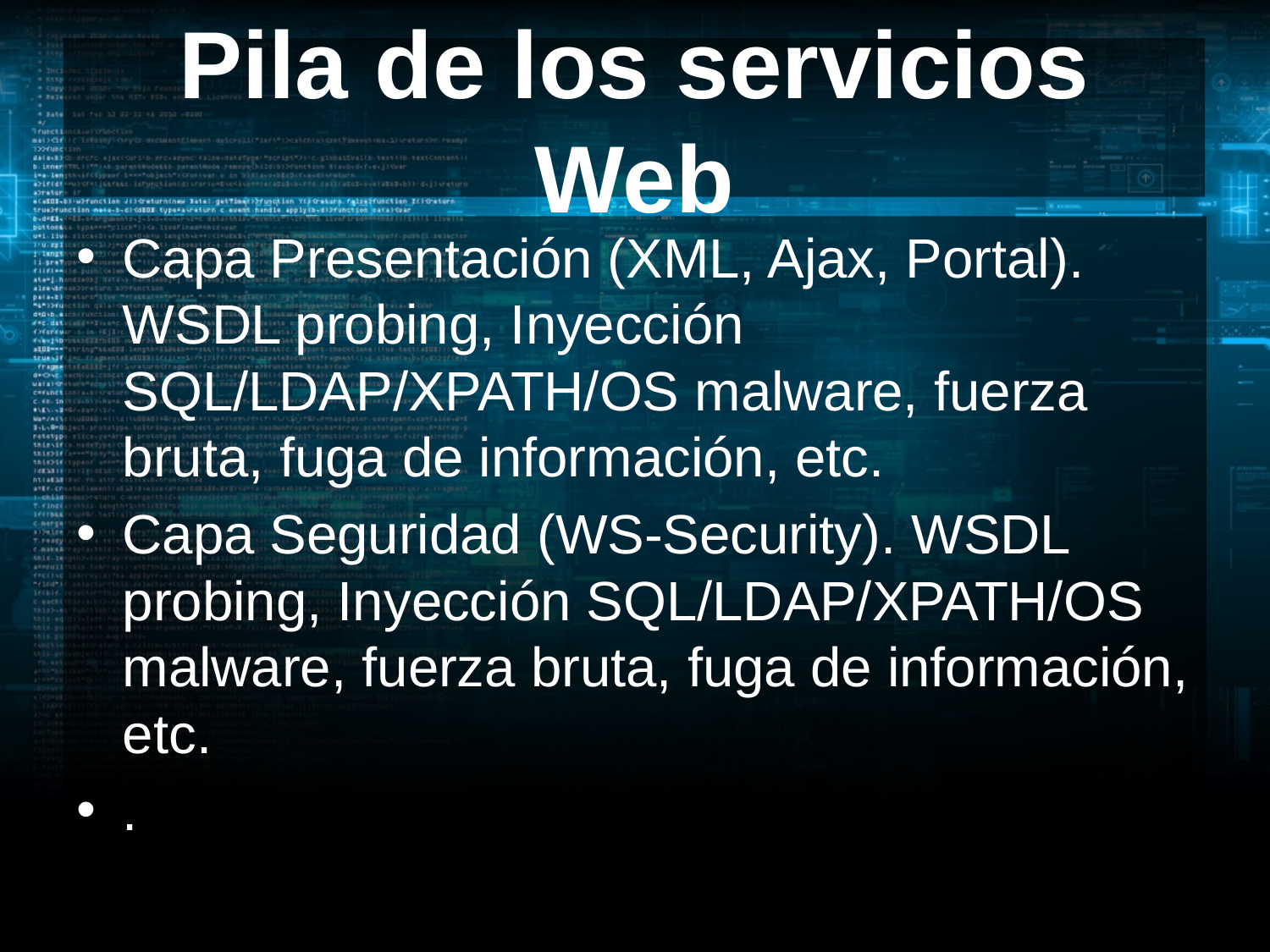

# Pila de los servicios Web
Capa Presentación (XML, Ajax, Portal). WSDL probing, Inyección SQL/LDAP/XPATH/OS malware, fuerza bruta, fuga de información, etc.
Capa Seguridad (WS-Security). WSDL probing, Inyección SQL/LDAP/XPATH/OS malware, fuerza bruta, fuga de información, etc.
.